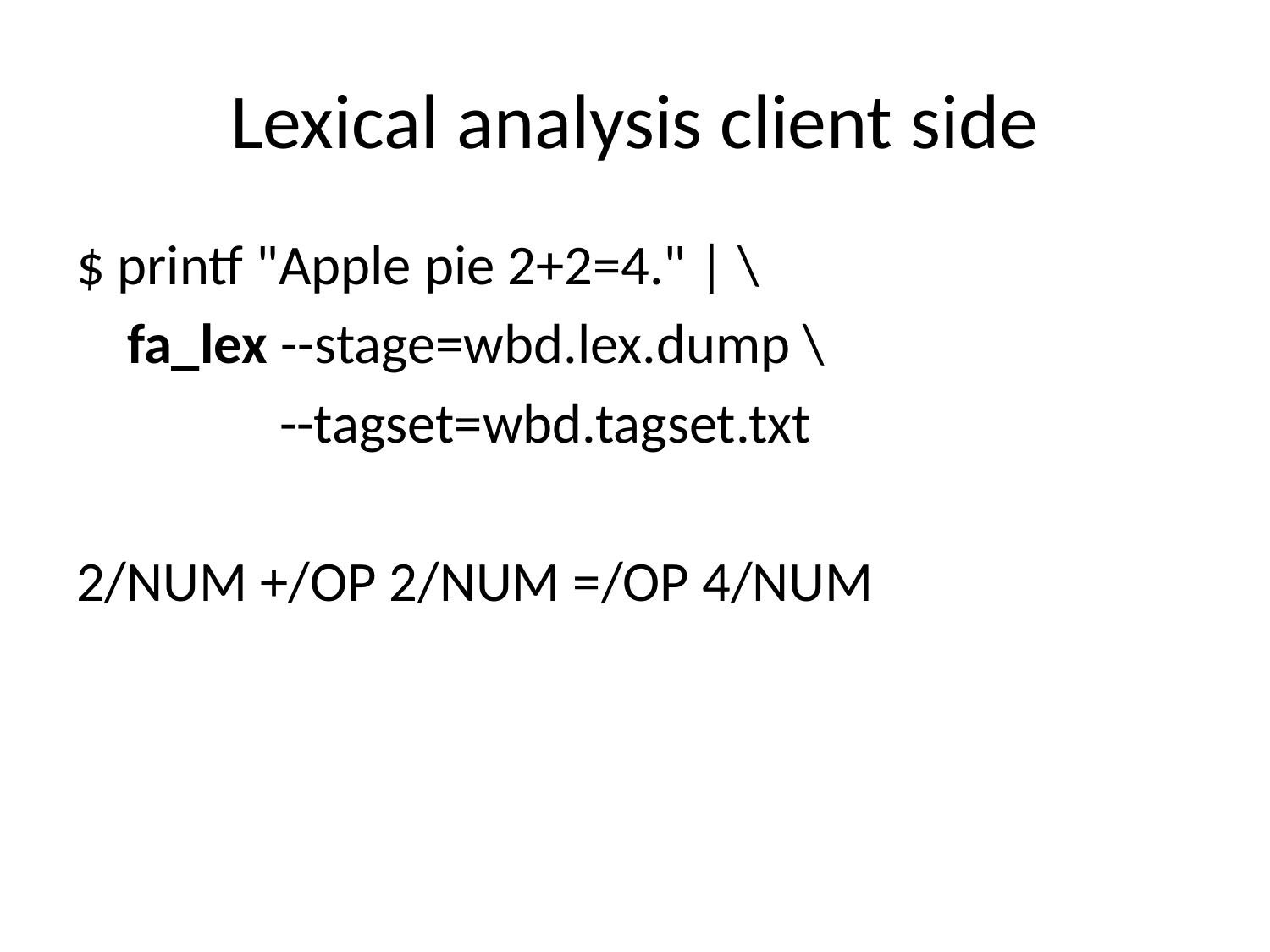

# Lexical analysis client side
$ printf "Apple pie 2+2=4." | \
    fa_lex --stage=wbd.lex.dump \
                --tagset=wbd.tagset.txt

2/NUM +/OP 2/NUM =/OP 4/NUM